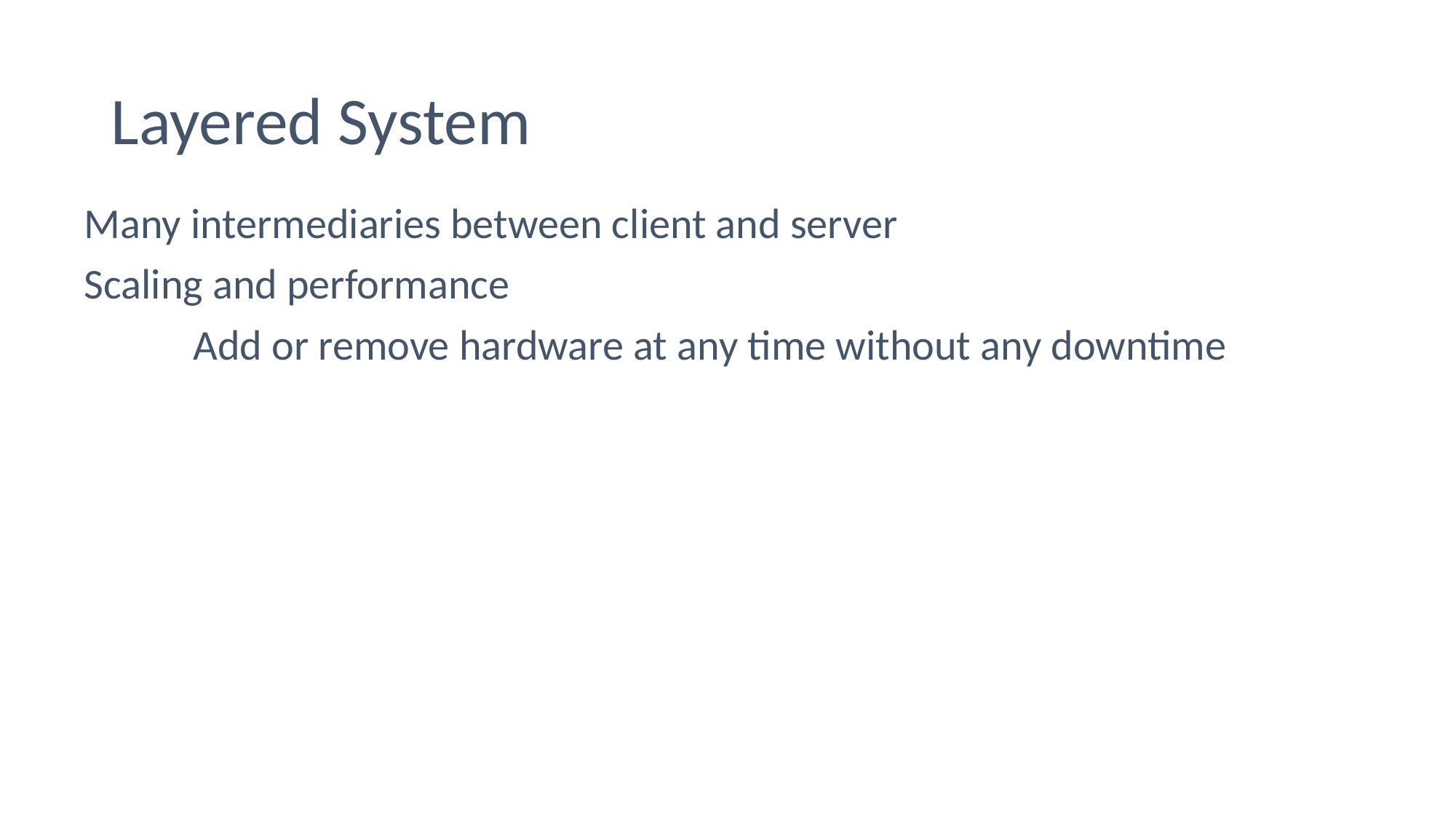

# Layered System
Many intermediaries between client and server
Scaling and performance
	Add or remove hardware at any time without any downtime